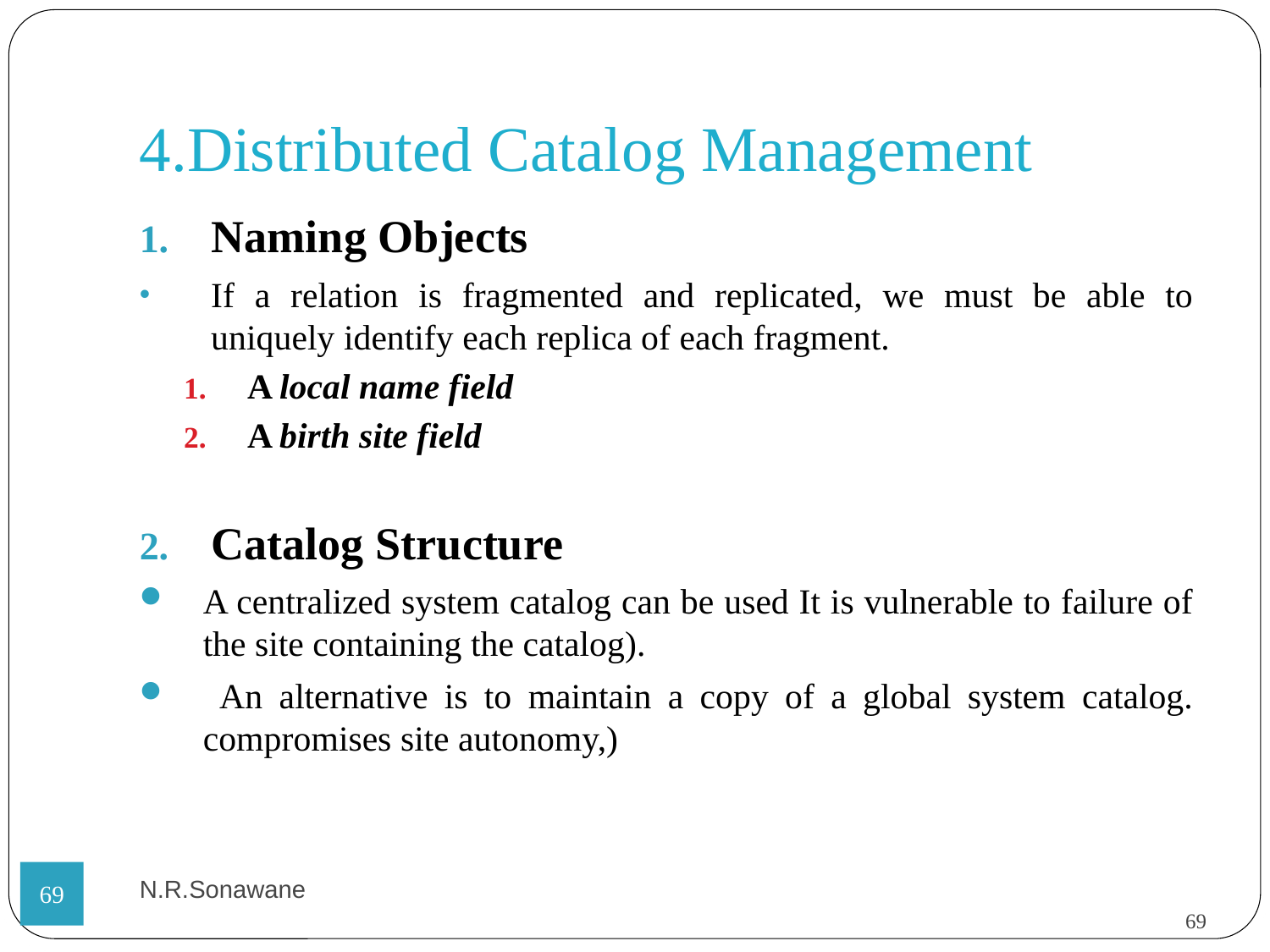

4.Distributed Catalog Management
Naming Objects
If a relation is fragmented and replicated, we must be able to uniquely identify each replica of each fragment.
A local name field
A birth site field

Catalog Structure
A centralized system catalog can be used It is vulnerable to failure of the site containing the catalog).
 An alternative is to maintain a copy of a global system catalog. compromises site autonomy,)
N.R.Sonawane
69
69